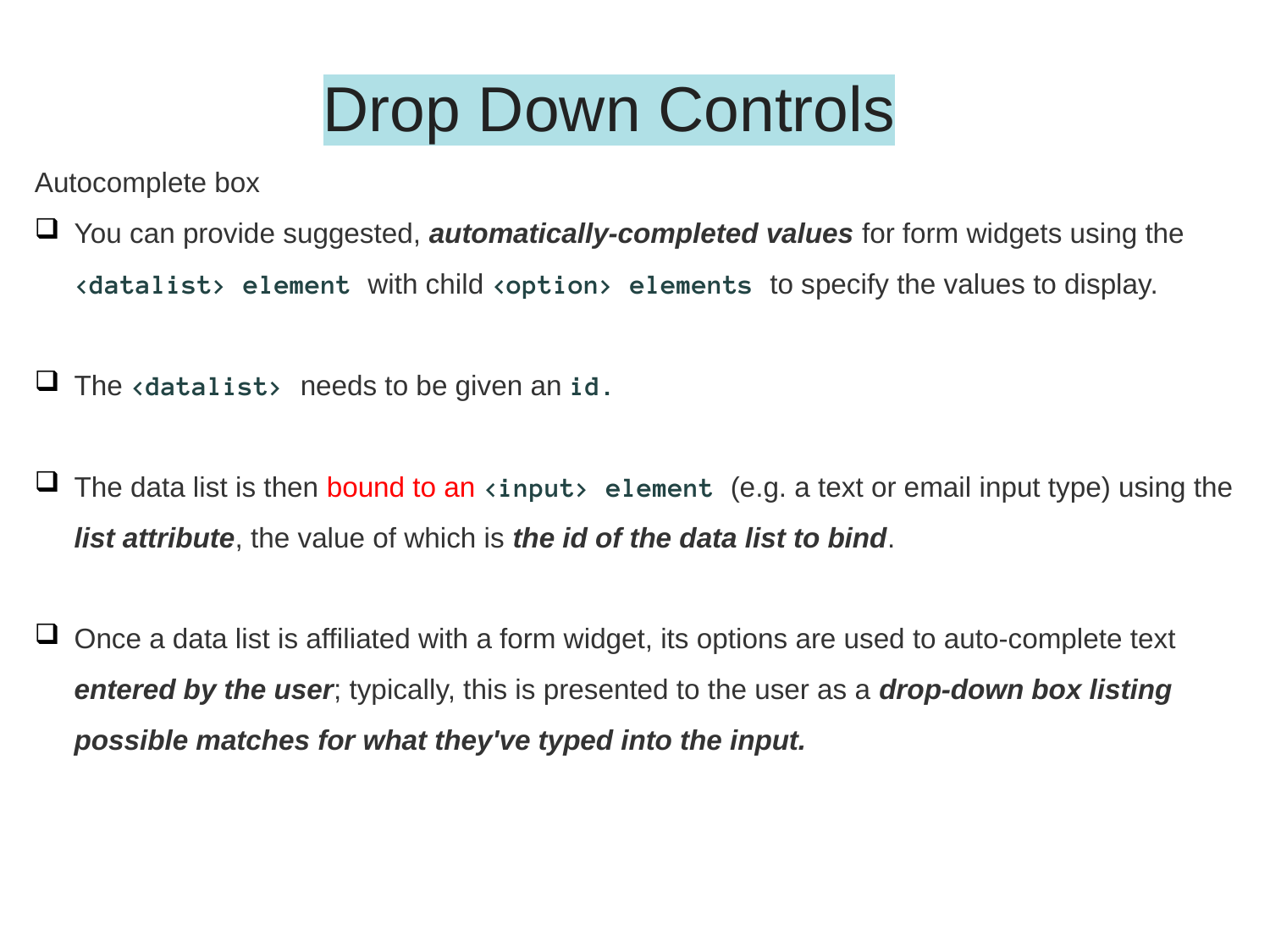

# Drop Down Controls
Autocomplete box
You can provide suggested, automatically-completed values for form widgets using the <datalist> element with child <option> elements to specify the values to display.

The <datalist> needs to be given an id.

The data list is then bound to an <input> element (e.g. a text or email input type) using the list attribute, the value of which is the id of the data list to bind.

Once a data list is affiliated with a form widget, its options are used to auto-complete text entered by the user; typically, this is presented to the user as a drop-down box listing possible matches for what they've typed into the input.